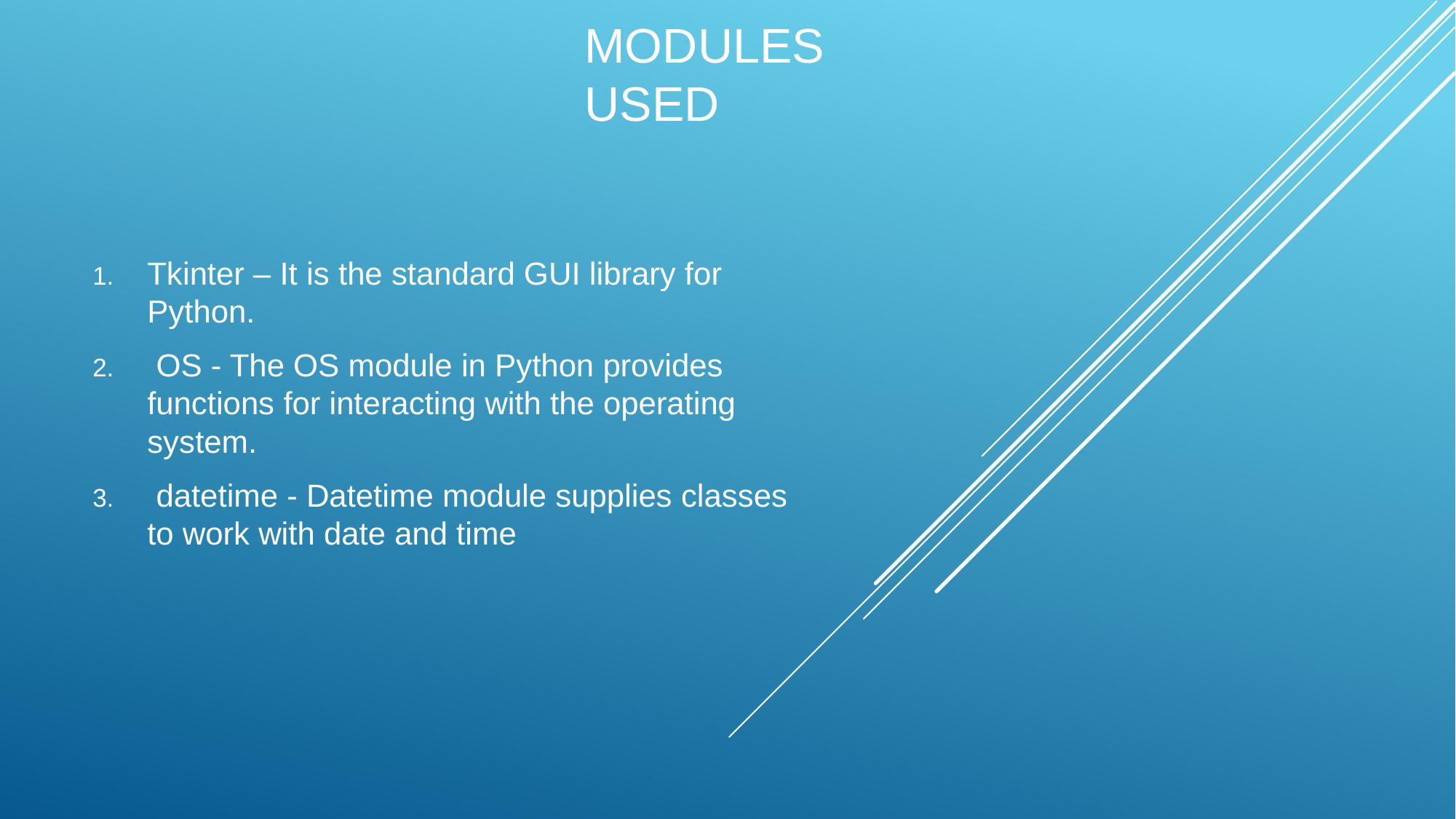

# Modules used
Tkinter – It is the standard GUI library for Python.
 OS - The OS module in Python provides functions for interacting with the operating system.
 datetime - Datetime module supplies classes to work with date and time